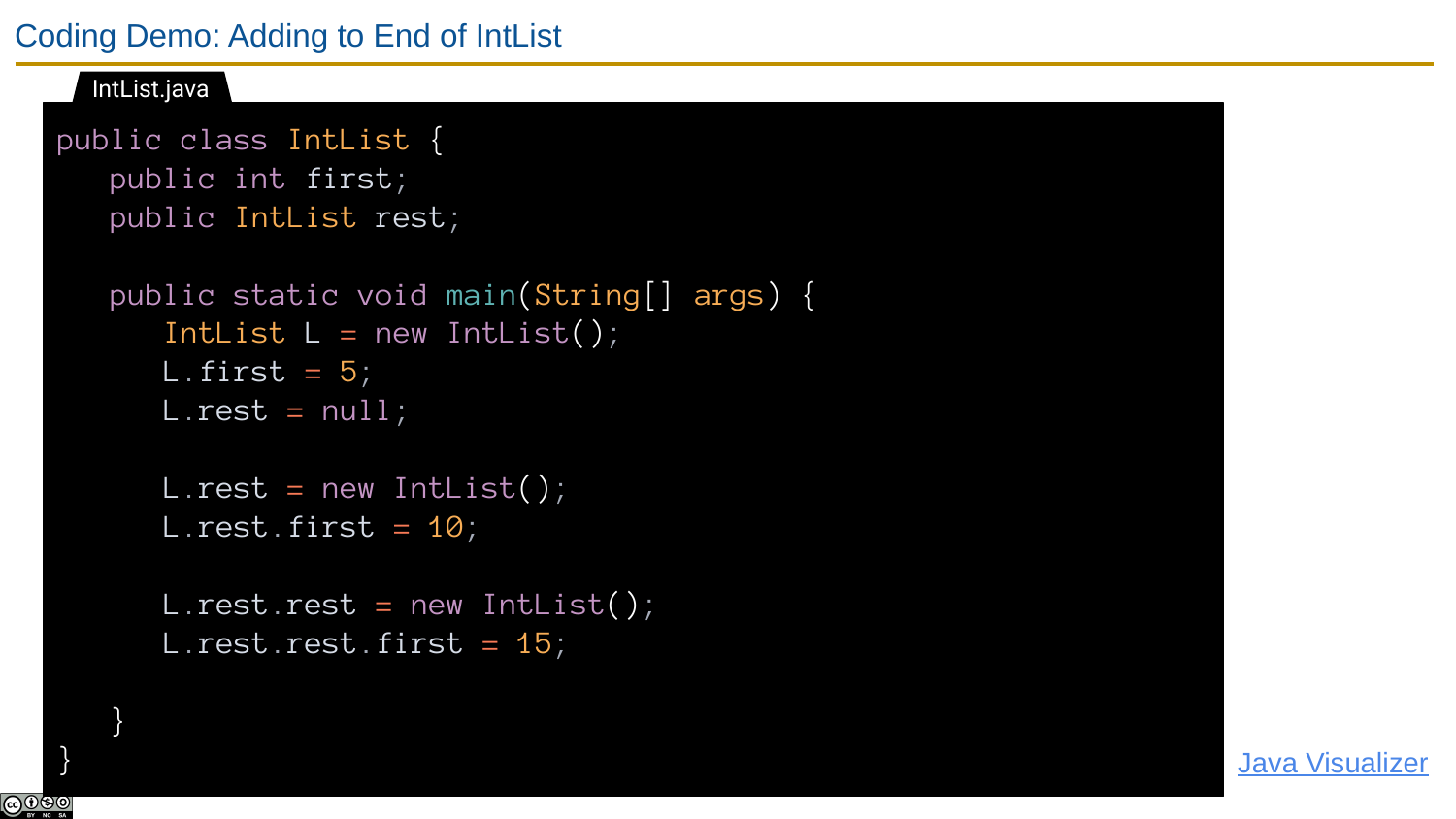

# Coding Demo: Adding to End of IntList
IntList.java
public class IntList {
   public int first;
   public IntList rest;

   public static void main(String[] args) {
      IntList L = new IntList();
      L.first = 5;
      L.rest = null;

      L.rest = new IntList();
      L.rest.first = 10;

      L.rest.rest = new IntList();
      L.rest.rest.first = 15;

   }
}
Java Visualizer